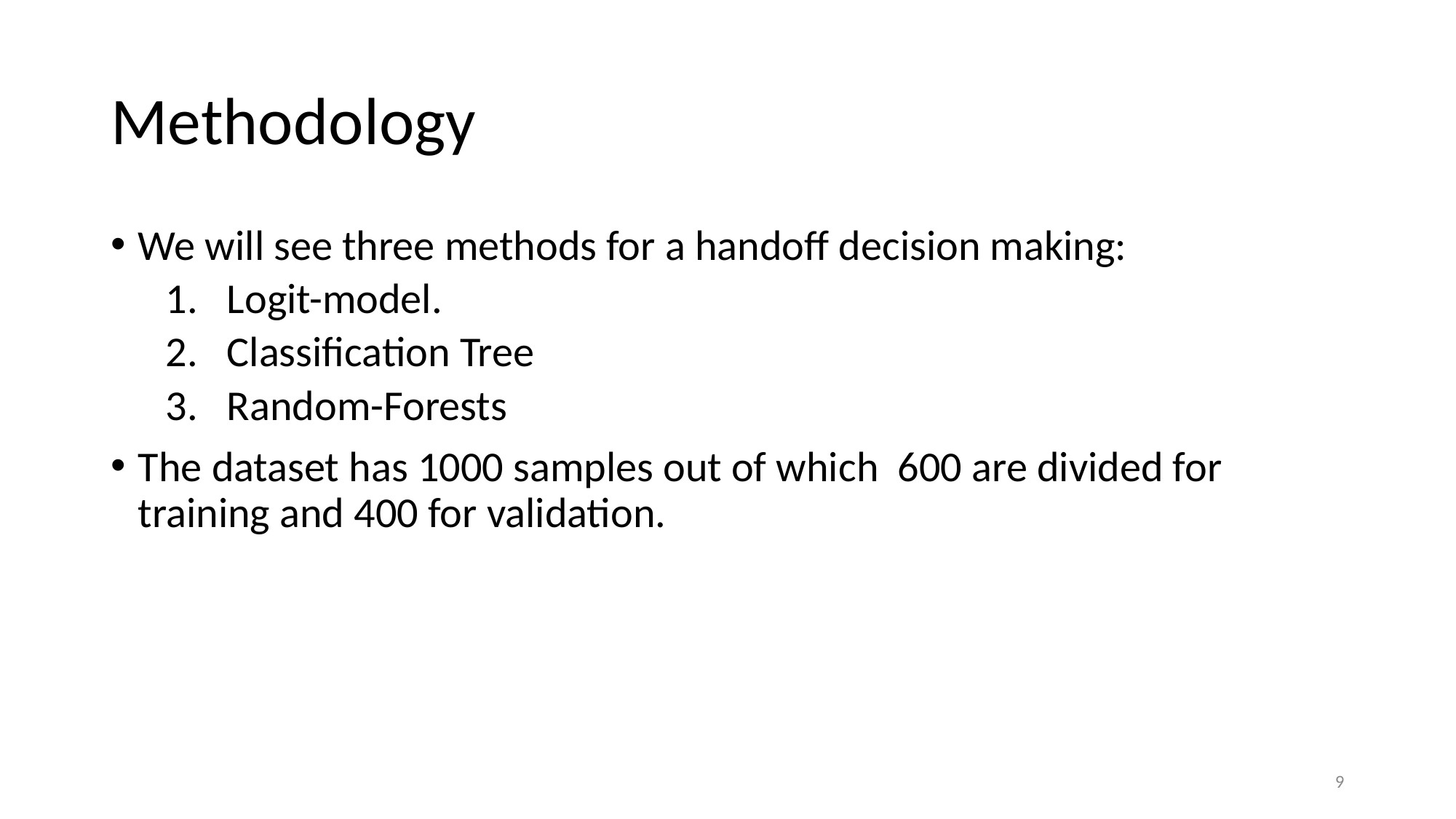

# Methodology
We will see three methods for a handoff decision making:
Logit-model.
Classification Tree
Random-Forests
The dataset has 1000 samples out of which  600 are divided for training and 400 for validation.
9